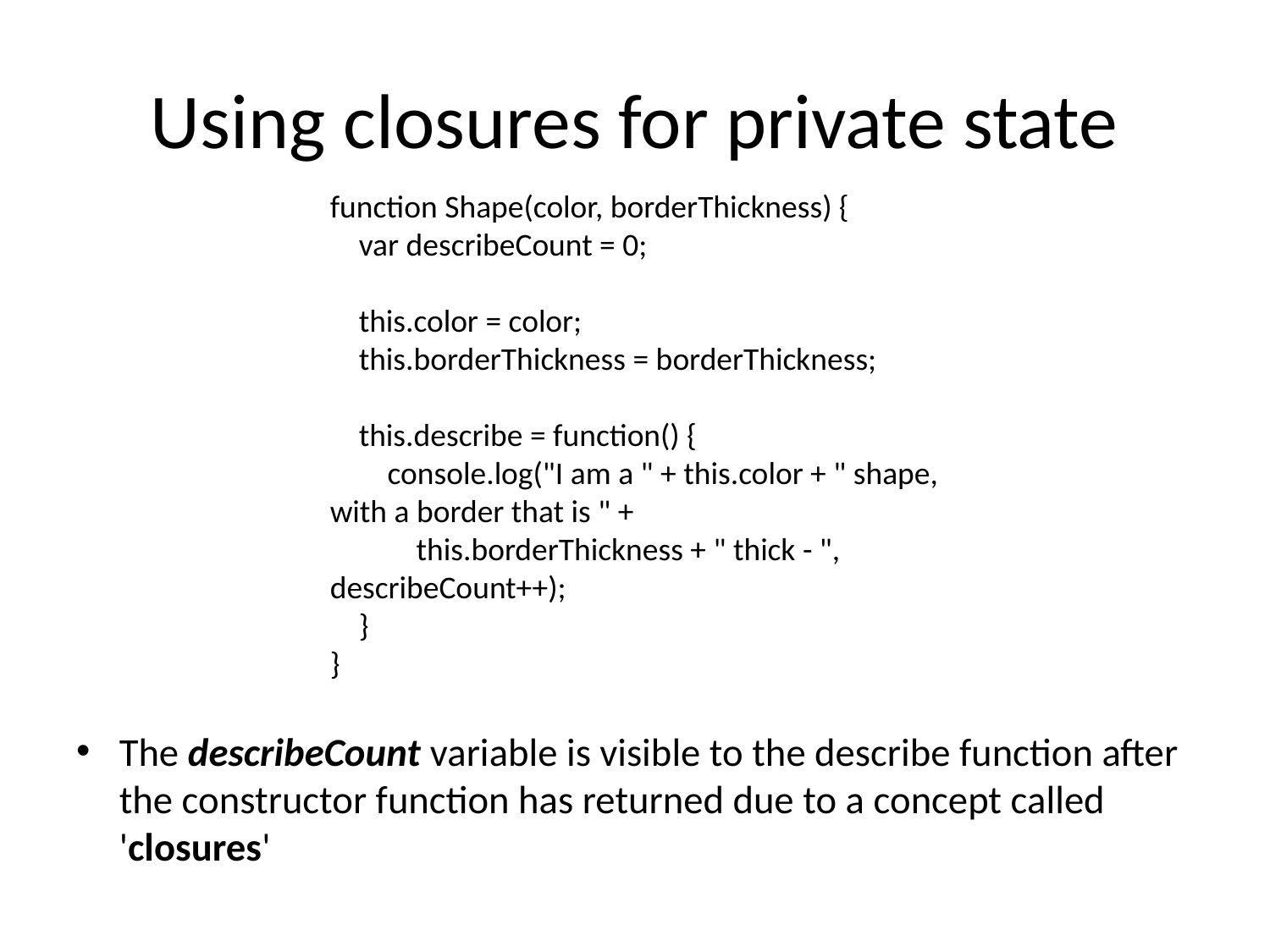

# Using closures for private state
function Shape(color, borderThickness) {
    var describeCount = 0;

    this.color = color;
    this.borderThickness = borderThickness;

    this.describe = function() {
        console.log("I am a " + this.color + " shape, with a border that is " +
            this.borderThickness + " thick - ", describeCount++);
    }
}

The describeCount variable is visible to the describe function after the constructor function has returned due to a concept called 'closures'